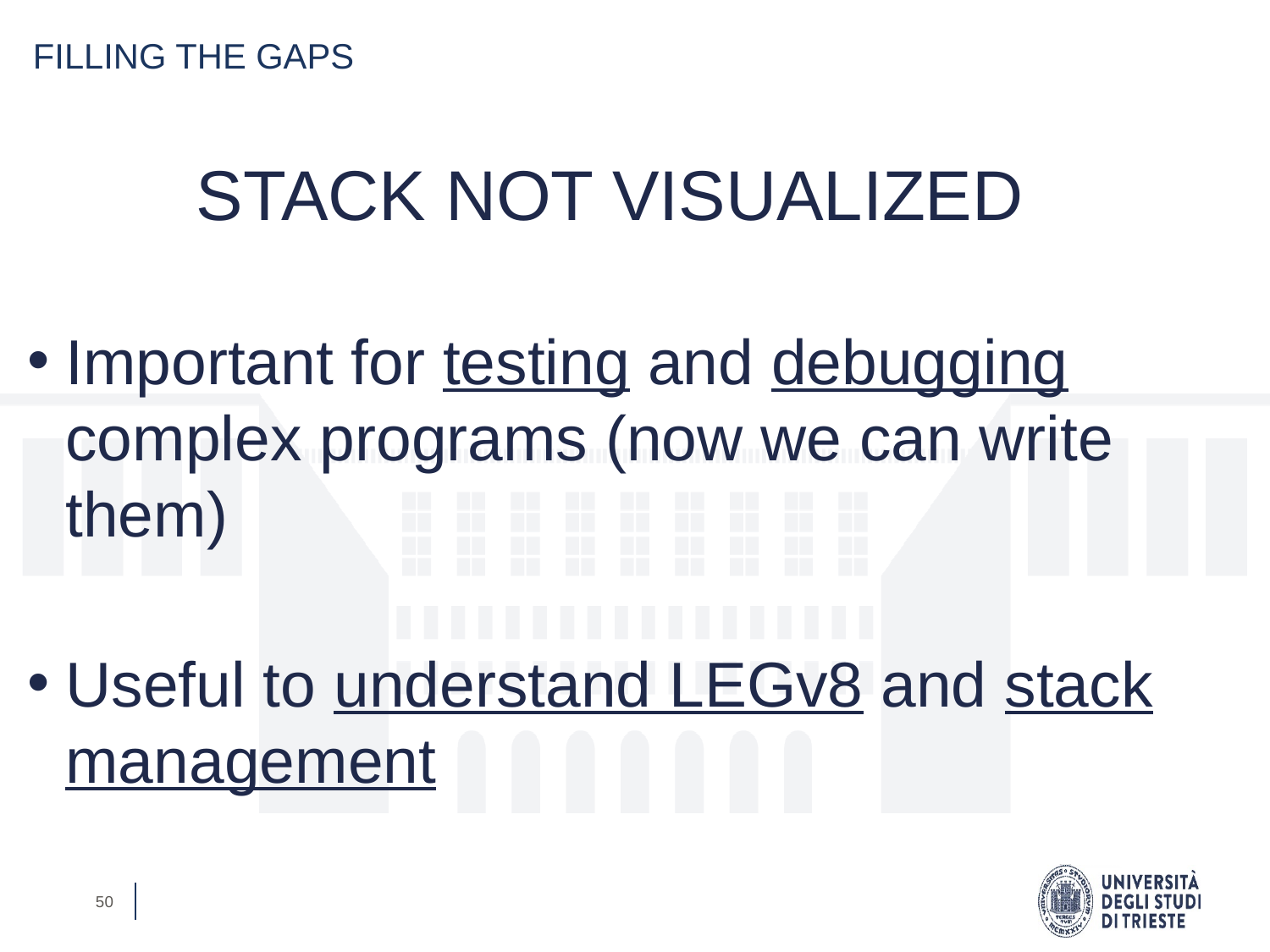

FILLING THE GAPS
STACK NOT VISUALIZED
Important for testing and debugging
complex programs (now we can write them)
Useful to understand LEGv8 and stack management
50